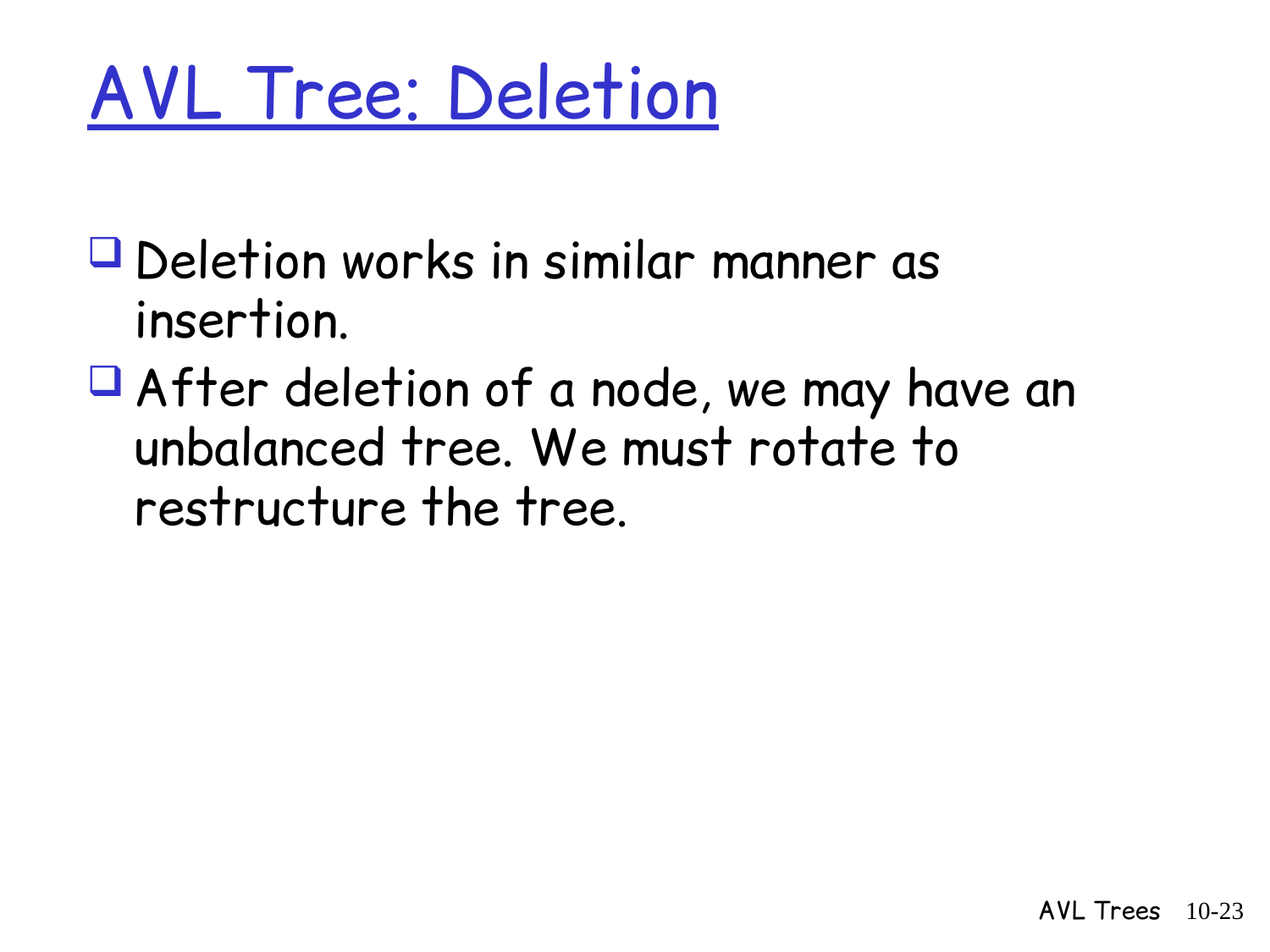

# AVL Tree: Deletion
Deletion works in similar manner as insertion.
After deletion of a node, we may have an unbalanced tree. We must rotate to restructure the tree.
AVL Trees
10-23